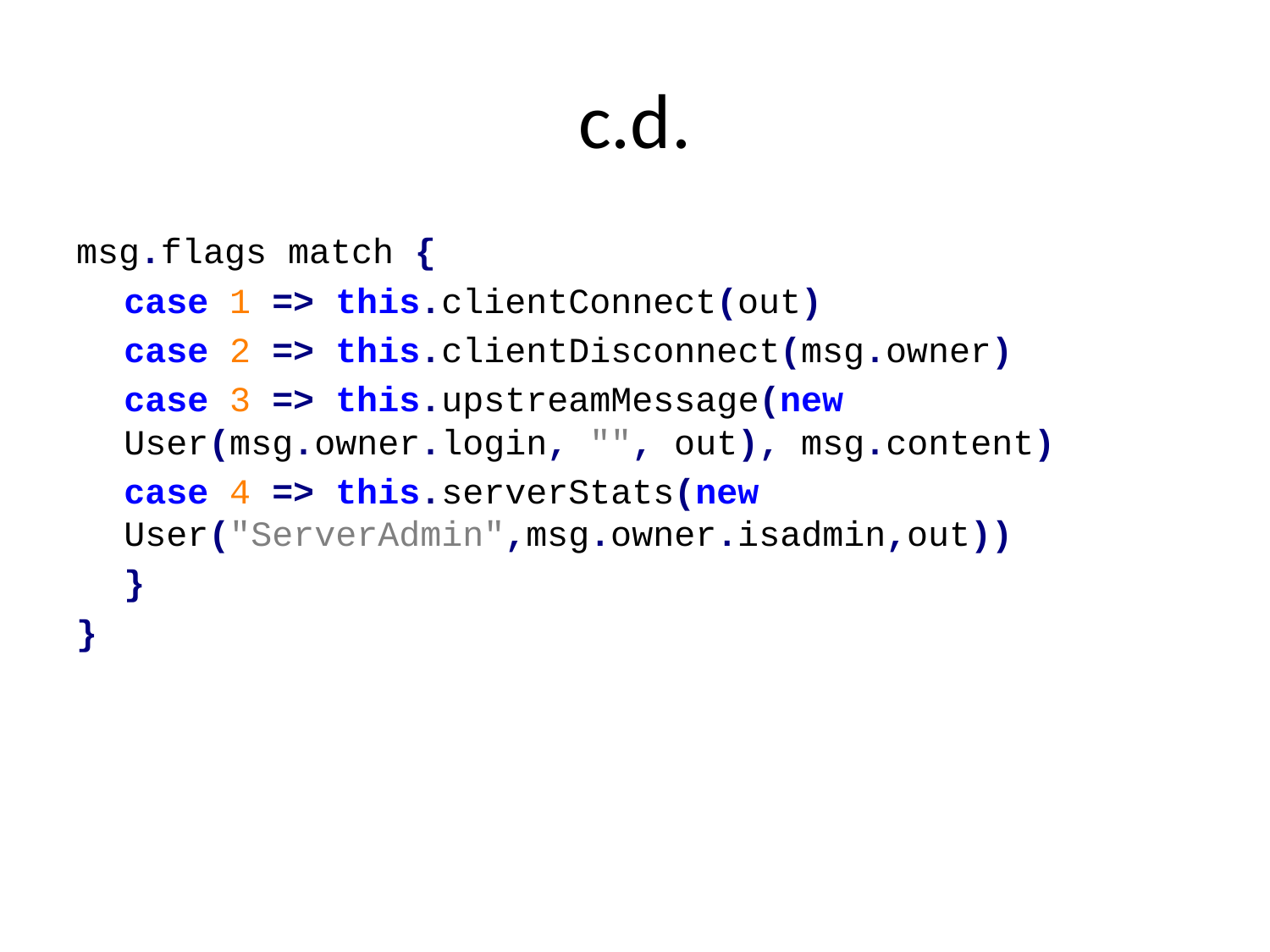

# c.d.
msg.flags match {
	case 1 => this.clientConnect(out)
	case 2 => this.clientDisconnect(msg.owner)
	case 3 => this.upstreamMessage(new User(msg.owner.login, "", out), msg.content)
	case 4 => this.serverStats(new User("ServerAdmin",msg.owner.isadmin,out))
	}
}